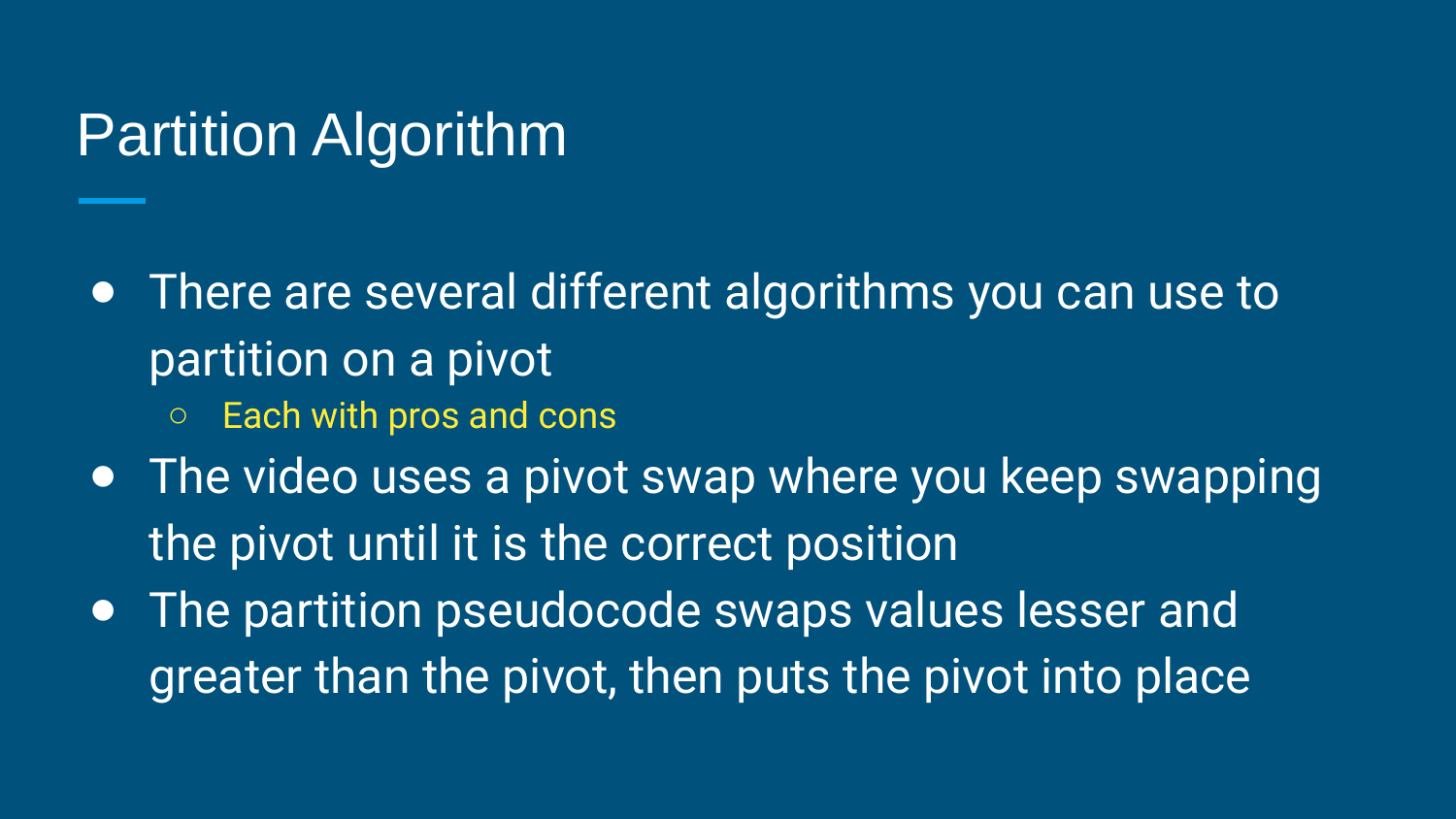

# Partition Algorithm
There are several different algorithms you can use to partition on a pivot
Each with pros and cons
The video uses a pivot swap where you keep swapping the pivot until it is the correct position
The partition pseudocode swaps values lesser and greater than the pivot, then puts the pivot into place